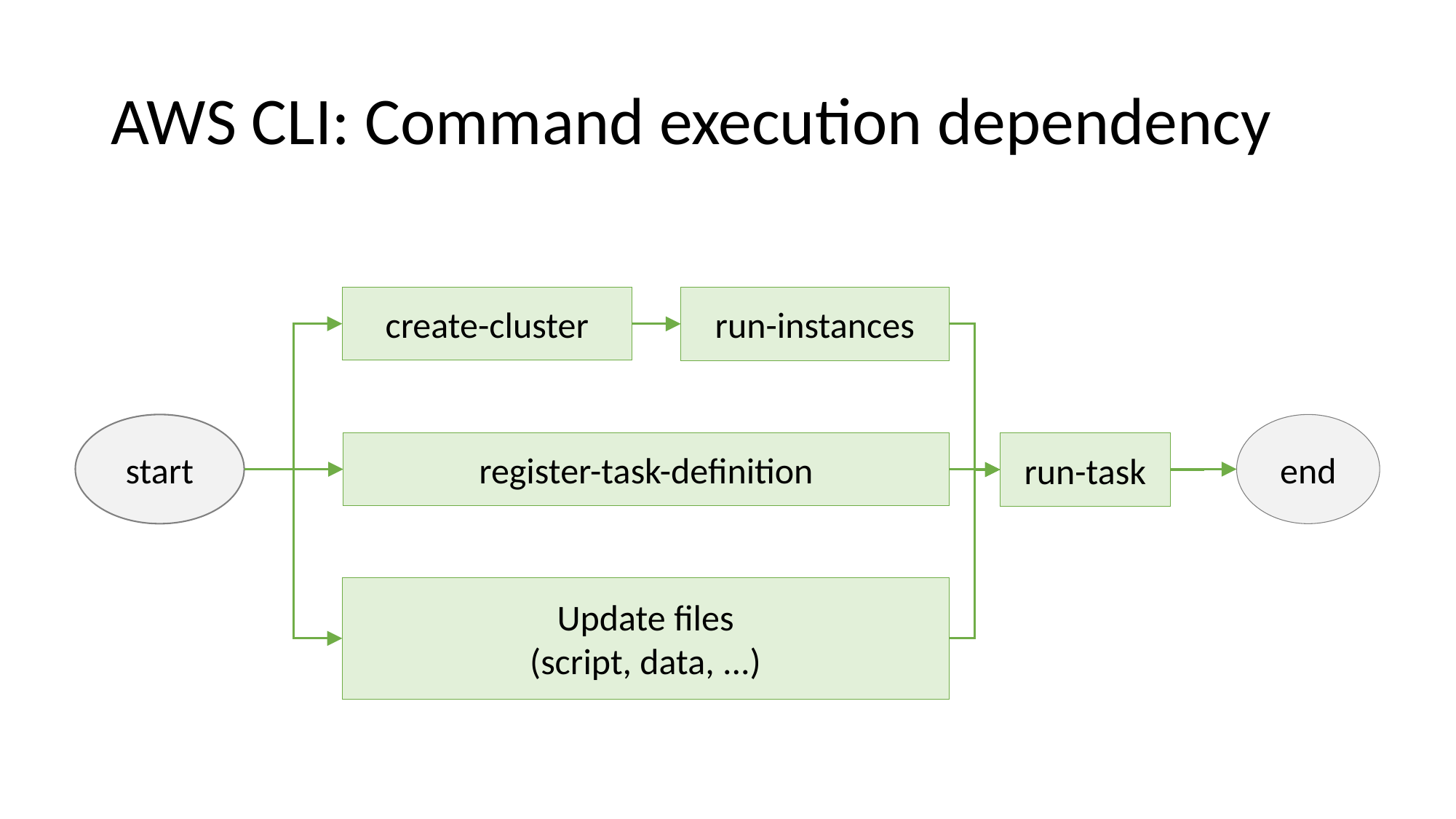

# AWS CLI: Command execution dependency

create-cluster
run-instances
start
end
register-task-definition
run-task
Update files
(script, data, ...)